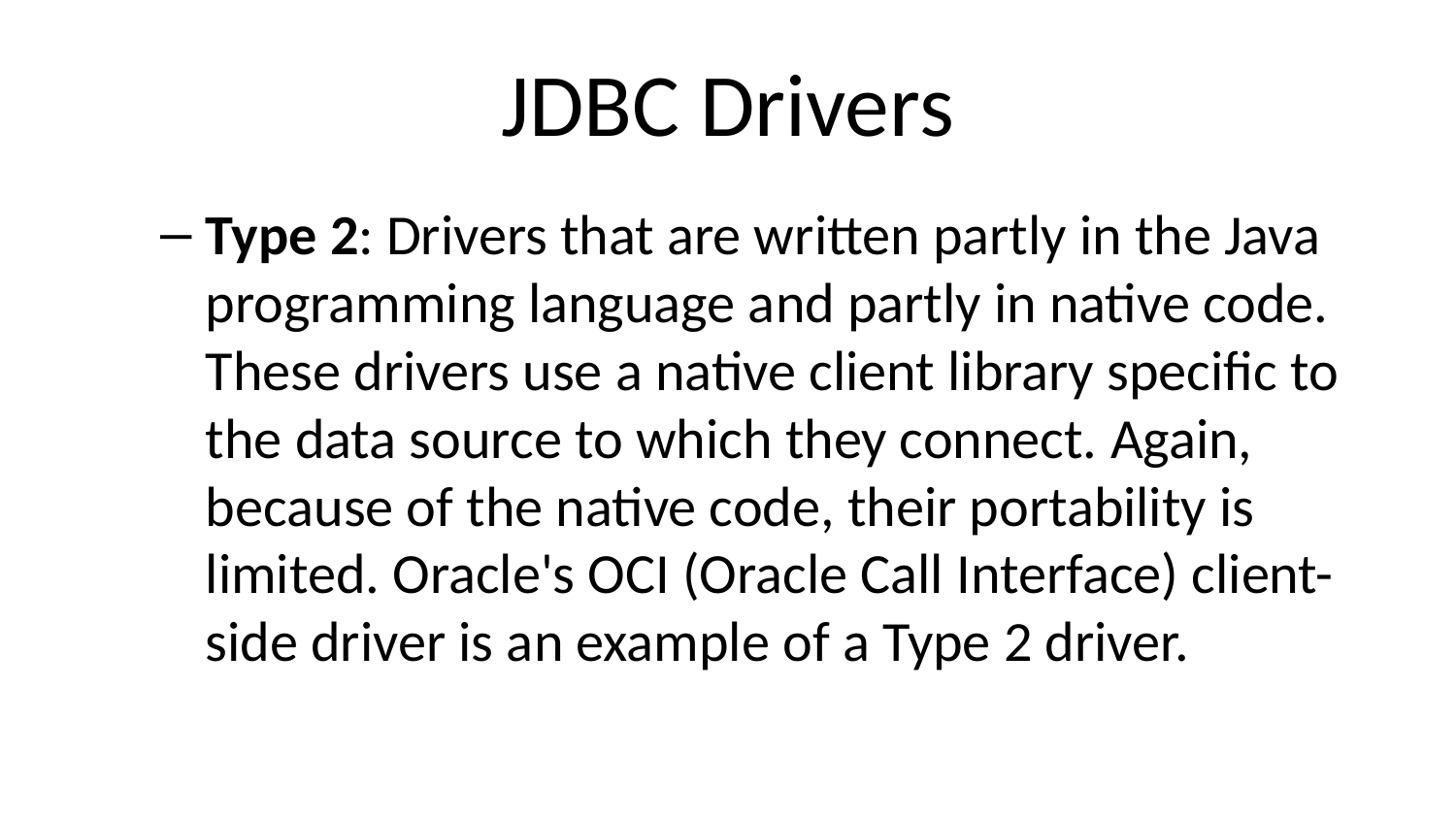

# JDBC Drivers
Type 2: Drivers that are written partly in the Java programming language and partly in native code. These drivers use a native client library specific to the data source to which they connect. Again, because of the native code, their portability is limited. Oracle's OCI (Oracle Call Interface) client-side driver is an example of a Type 2 driver.